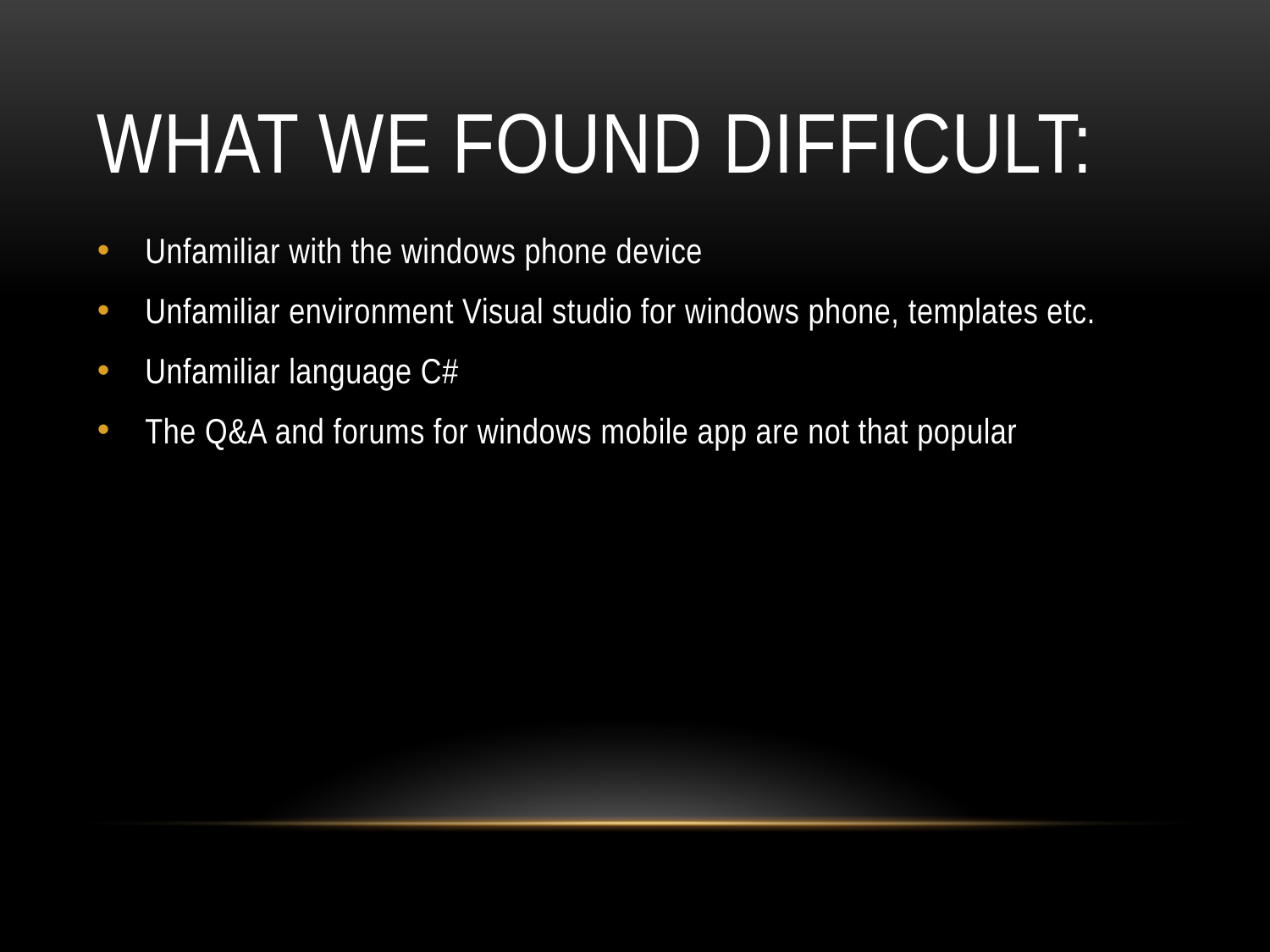

# What we found difficult:
Unfamiliar with the windows phone device
Unfamiliar environment Visual studio for windows phone, templates etc.
Unfamiliar language C#
The Q&A and forums for windows mobile app are not that popular